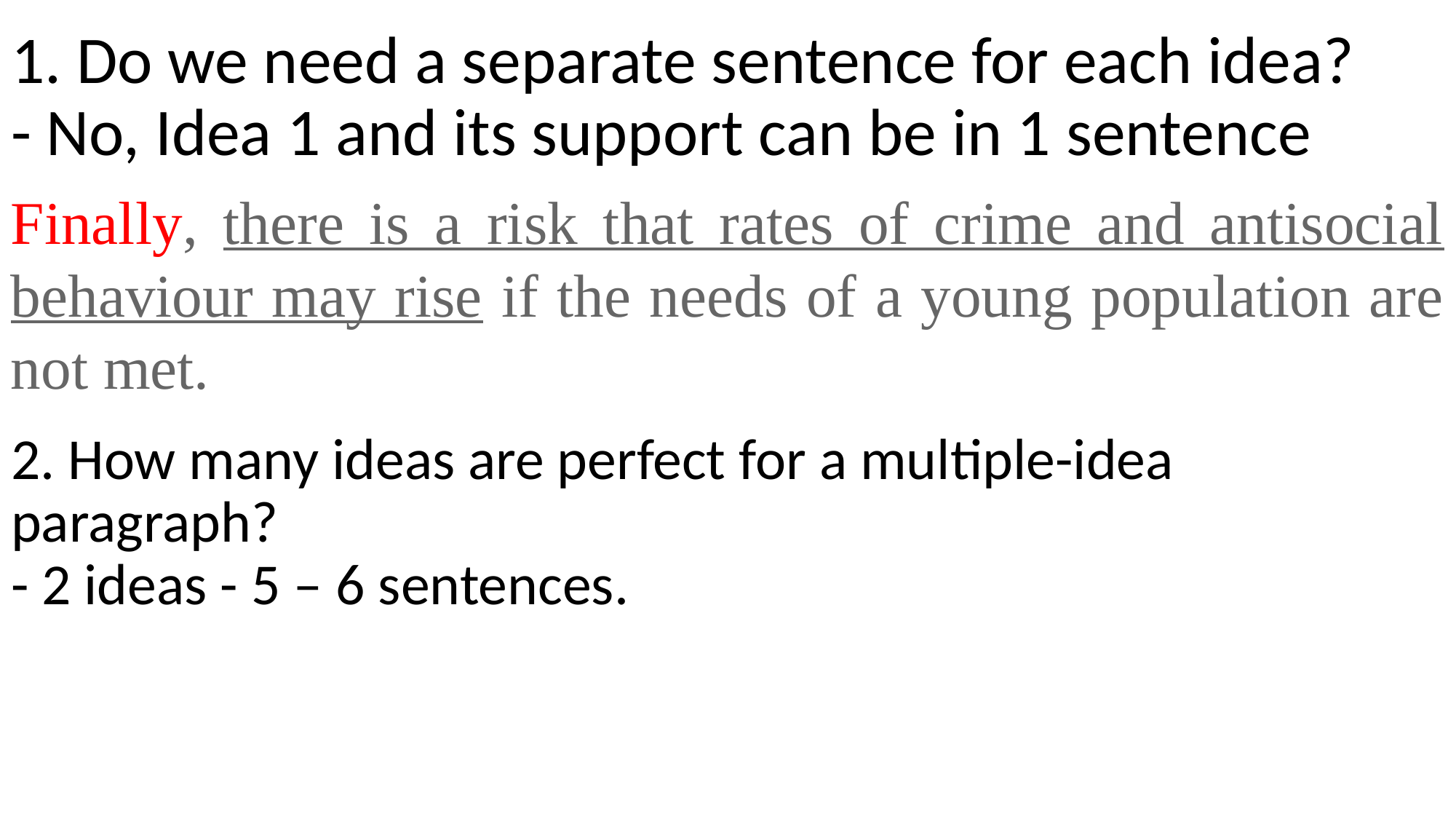

# 1. Do we need a separate sentence for each idea? - No, Idea 1 and its support can be in 1 sentence
Finally, there is a risk that rates of crime and antisocial behaviour may rise if the needs of a young population are not met.
2. How many ideas are perfect for a multiple-idea paragraph?
- 2 ideas - 5 – 6 sentences.